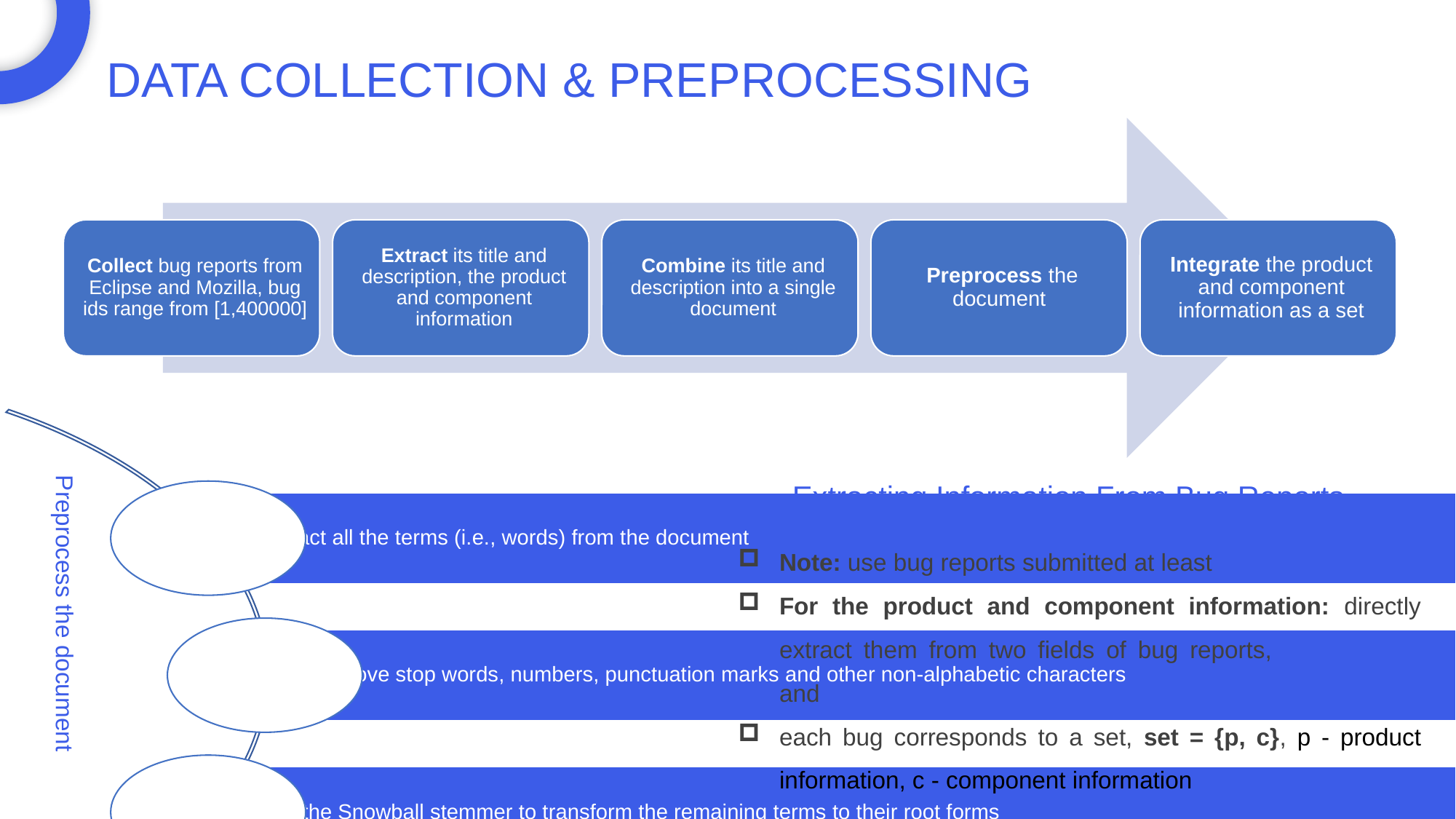

DATA COLLECTION & PREPROCESSING
Collect bug reports from Eclipse and Mozilla, bug ids range from [1,400000]
Extract its title and description, the product and component information
Combine its title and description into a single document
Preprocess the document
Integrate the product and component information as a set
Preprocess the document
extract all the terms (i.e., words) from the document
remove stop words, numbers, punctuation marks and other non-alphabetic characters
use the Snowball stemmer to transform the remaining terms to their root forms
Extracting Information From Bug Reports
Note: use bug reports submitted at least 3 years ago
For the product and component information: directly extract them from two fields of bug reports, product field and component field
each bug corresponds to a set, set = {p, c}, p - product information, c - component information